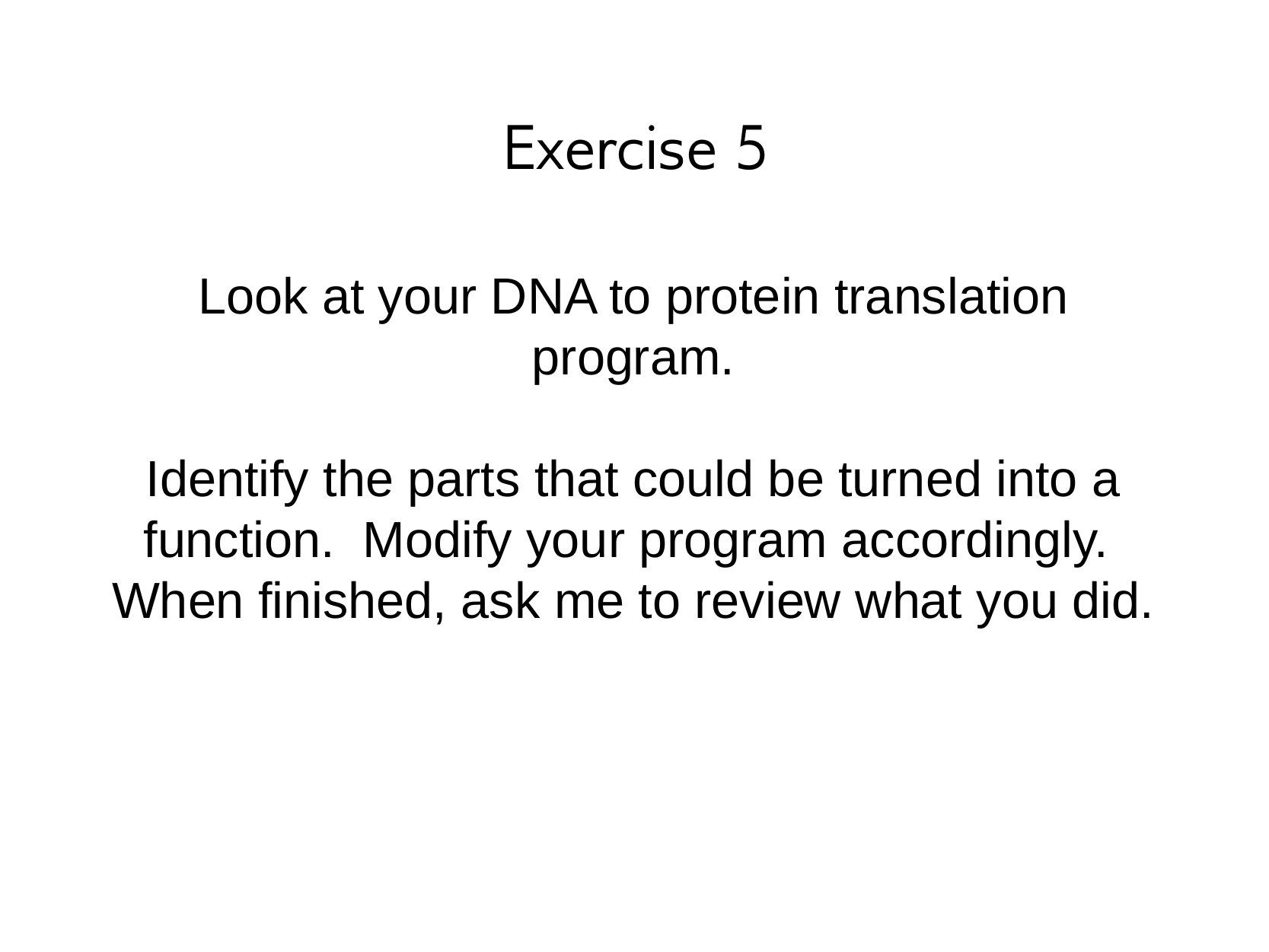

# Exercise 5
Look at your DNA to protein translation program.

Identify the parts that could be turned into a function.  Modify your program accordingly.  When finished, ask me to review what you did.